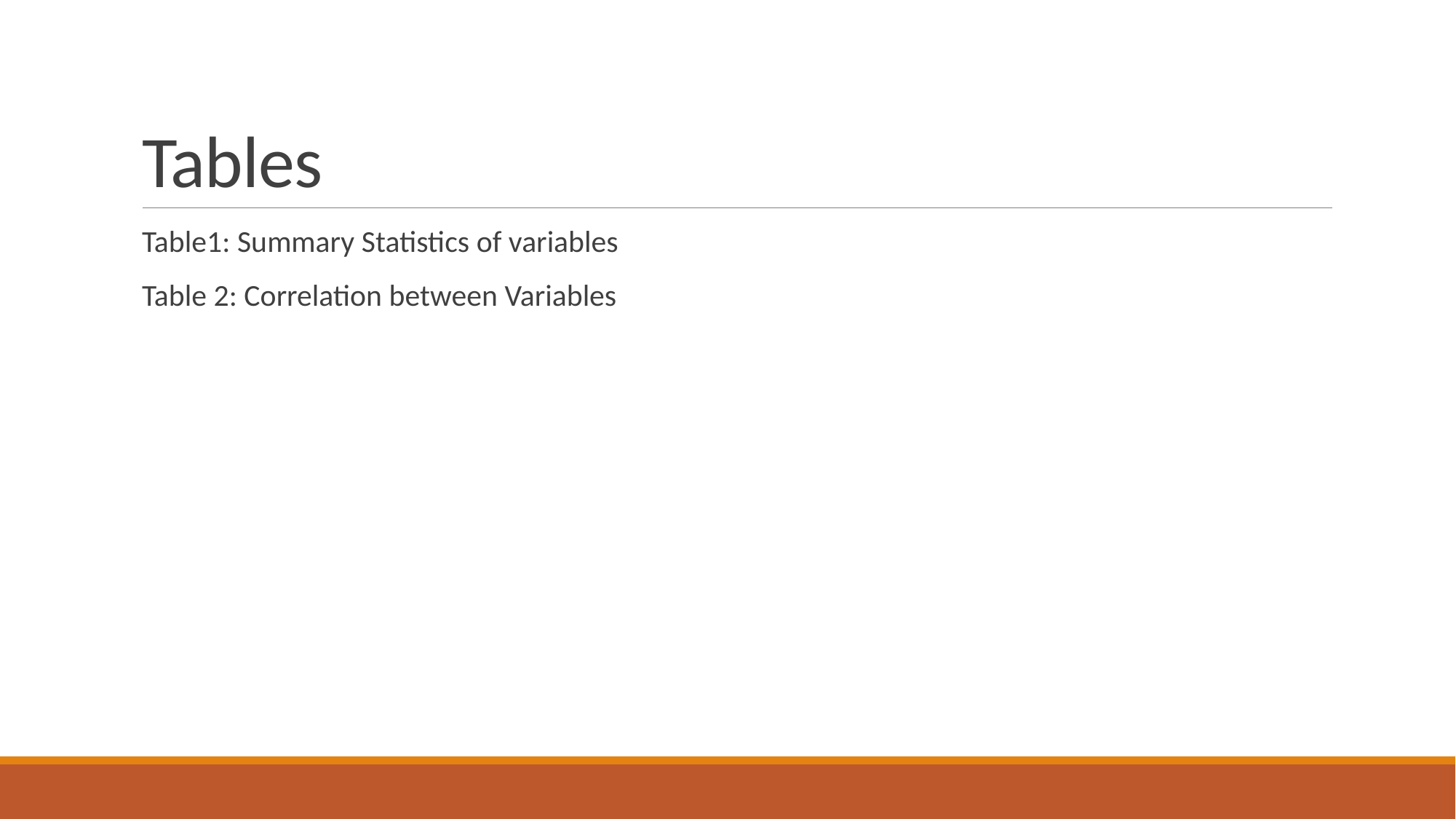

# Tables
Table1: Summary Statistics of variables
Table 2: Correlation between Variables